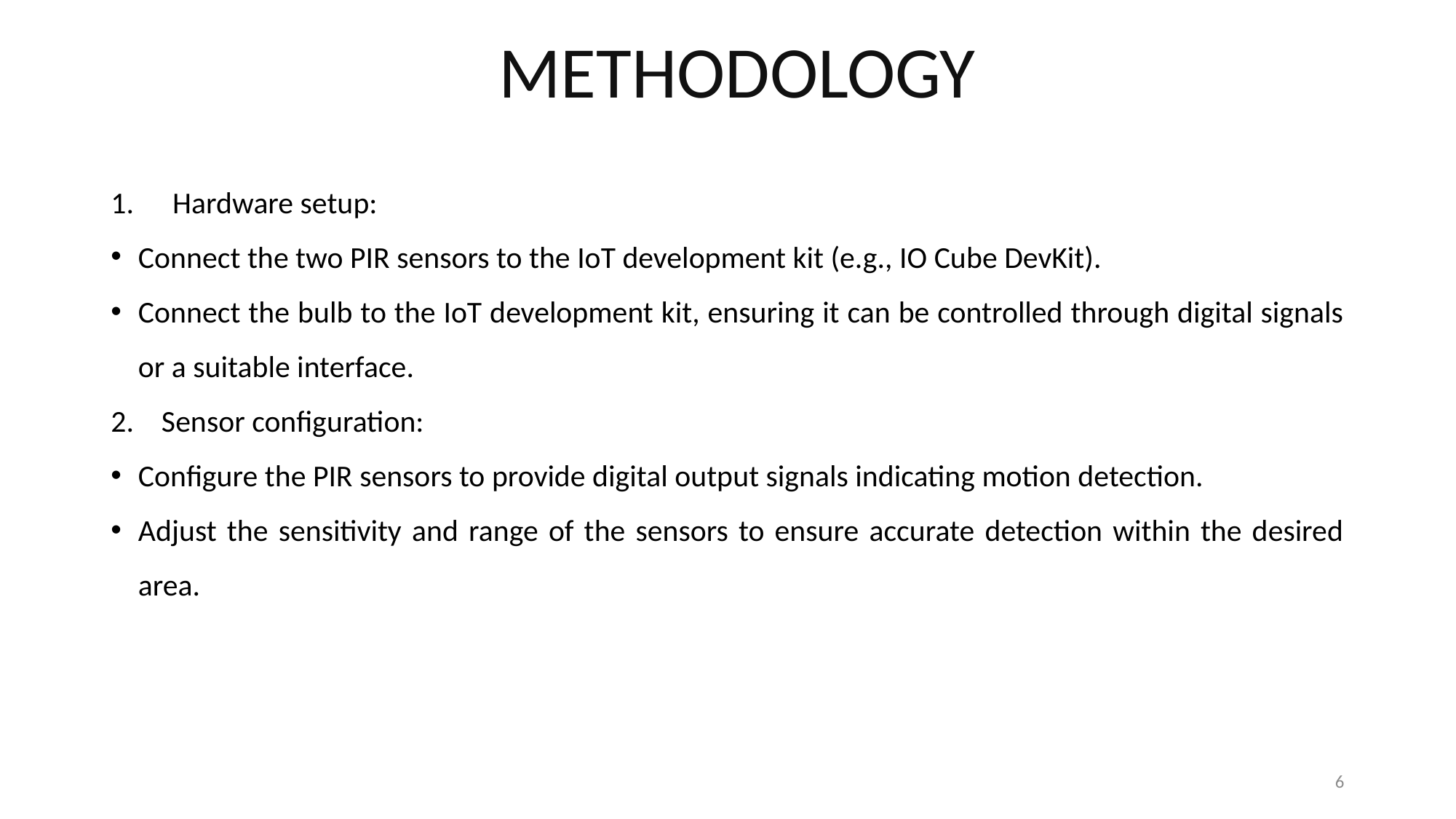

# METHODOLOGY
 Hardware setup:
Connect the two PIR sensors to the IoT development kit (e.g., IO Cube DevKit).
Connect the bulb to the IoT development kit, ensuring it can be controlled through digital signals or a suitable interface.
2.    Sensor configuration:
Configure the PIR sensors to provide digital output signals indicating motion detection.
Adjust the sensitivity and range of the sensors to ensure accurate detection within the desired area.
6